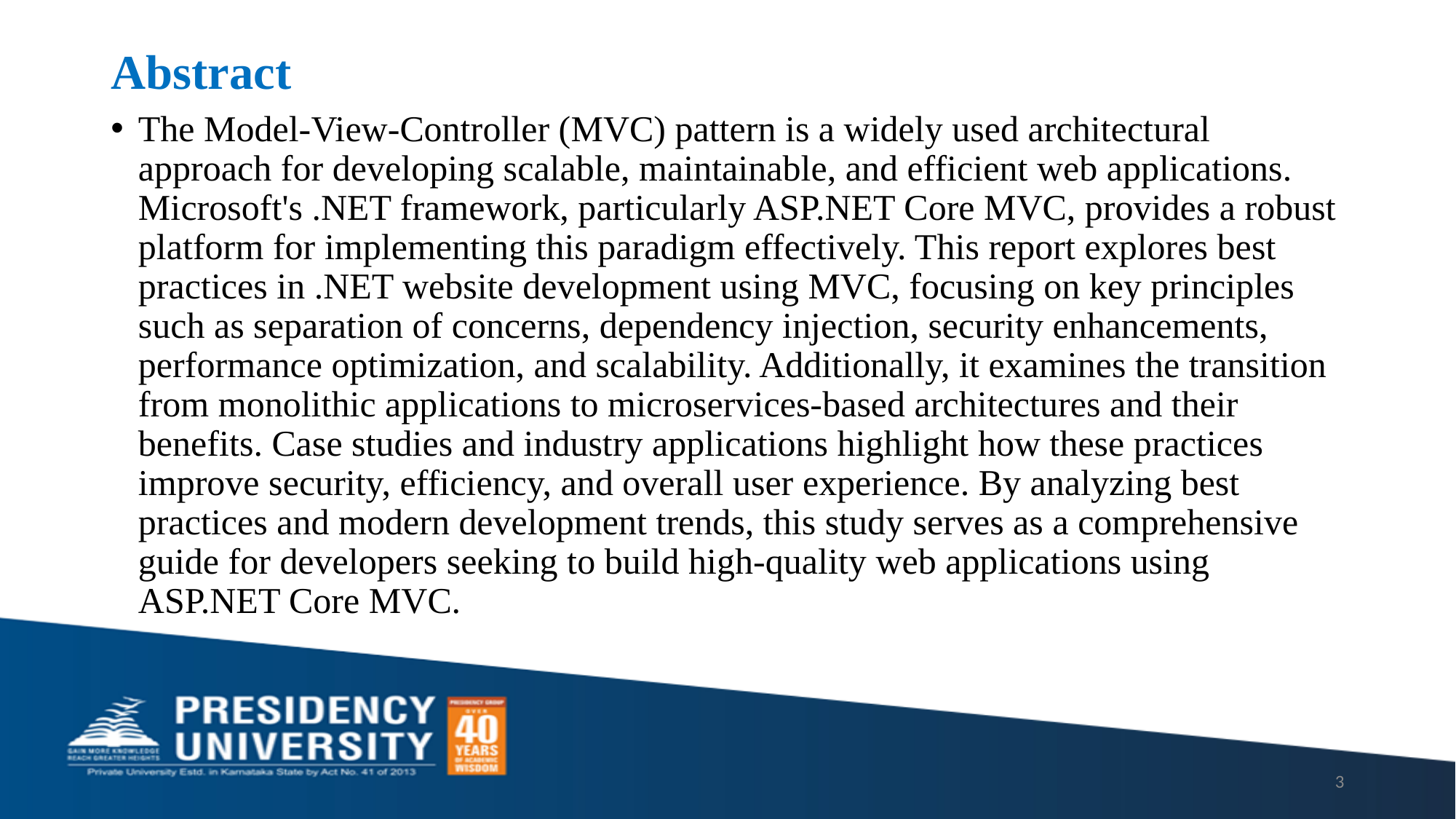

# Abstract

The Model-View-Controller (MVC) pattern is a widely used architectural approach for developing scalable, maintainable, and efficient web applications. Microsoft's .NET framework, particularly ASP.NET Core MVC, provides a robust platform for implementing this paradigm effectively. This report explores best practices in .NET website development using MVC, focusing on key principles such as separation of concerns, dependency injection, security enhancements, performance optimization, and scalability. Additionally, it examines the transition from monolithic applications to microservices-based architectures and their benefits. Case studies and industry applications highlight how these practices improve security, efficiency, and overall user experience. By analyzing best practices and modern development trends, this study serves as a comprehensive guide for developers seeking to build high-quality web applications using ASP.NET Core MVC.
3